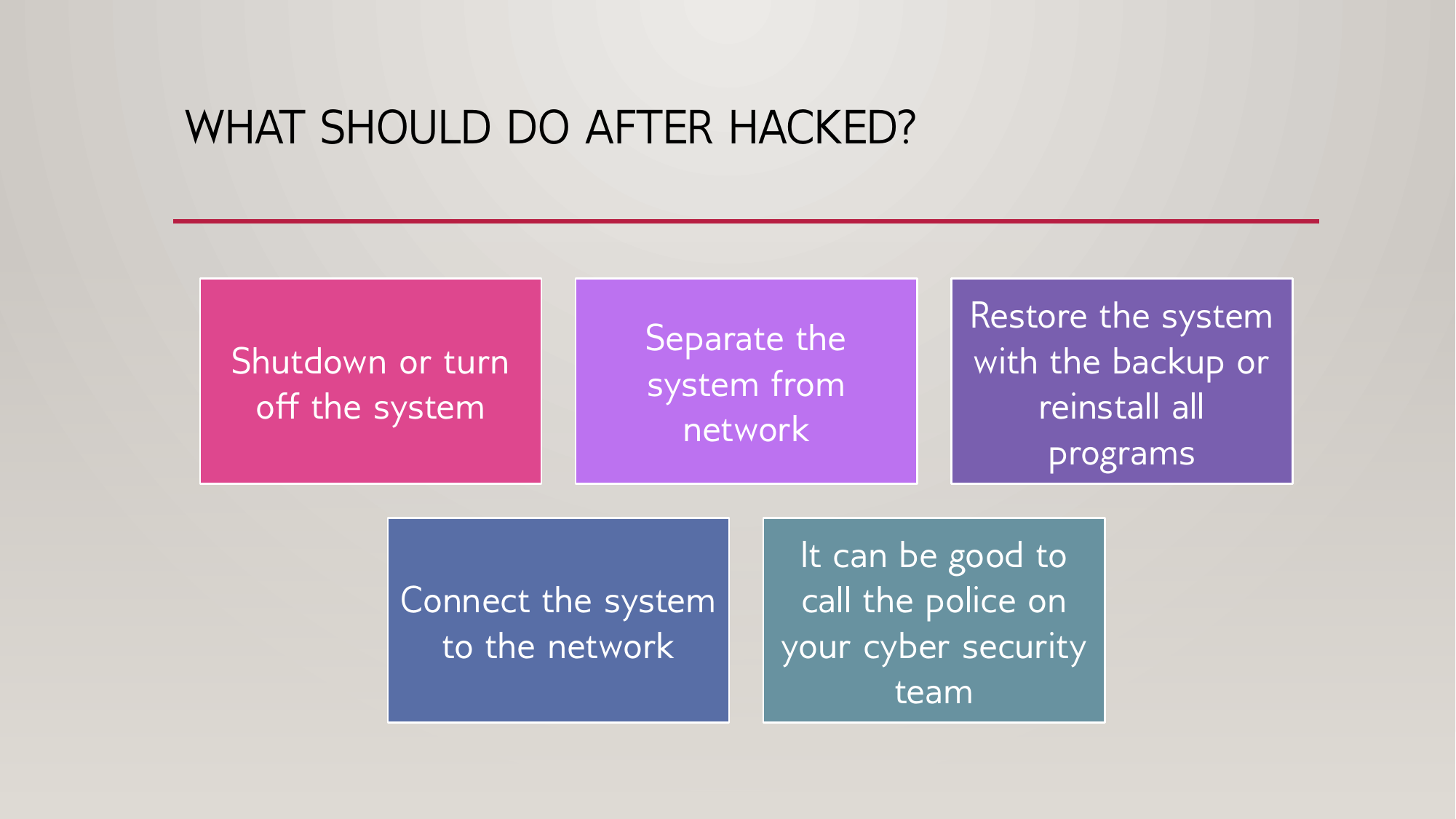

# What should do after hacked?

Shutdown or turn off the system
Separate the system from network
Restore the system with the backup or reinstall all programs
Connect the system to the network
It can be good to call the police on your cyber security team